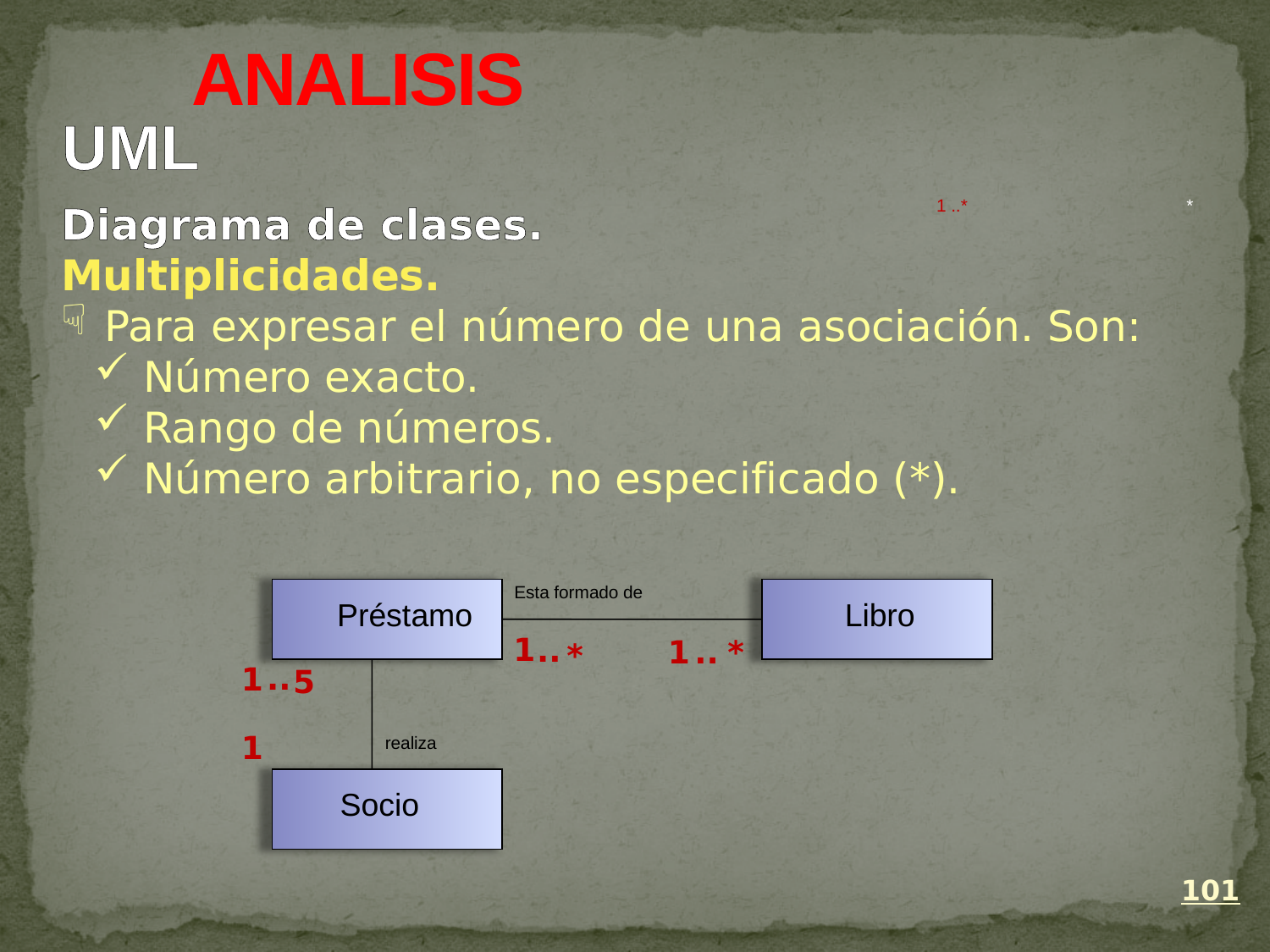

ANALISIS
UML
1 ..*                                             *
Diagrama de clases.
Multiplicidades.
 Para expresar el número de una asociación. Son:
 Número exacto.
 Rango de números.
 Número arbitrario, no especificado (*).

Esta formado de

Préstamo
Libro

1
..
1
..
*
*
..
1
5

1
realiza

Socio
101